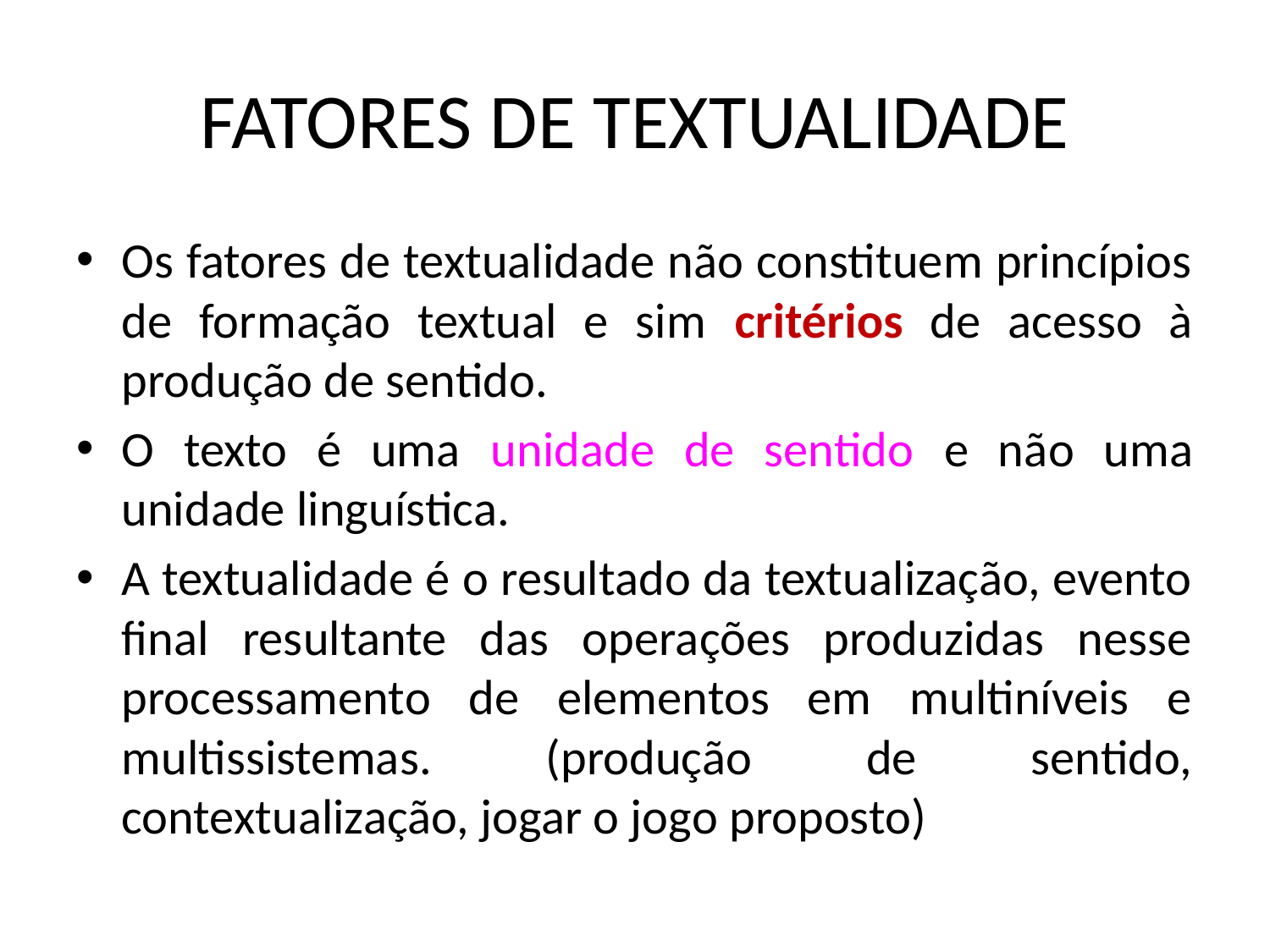

# FATORES DE TEXTUALIDADE
Os fatores de textualidade não constituem princípios de formação textual e sim critérios de acesso à produção de sentido.
O texto é uma unidade de sentido e não uma unidade linguística.
A textualidade é o resultado da textualização, evento final resultante das operações produzidas nesse processamento de elementos em multiníveis e multissistemas. (produção de sentido, contextualização, jogar o jogo proposto)